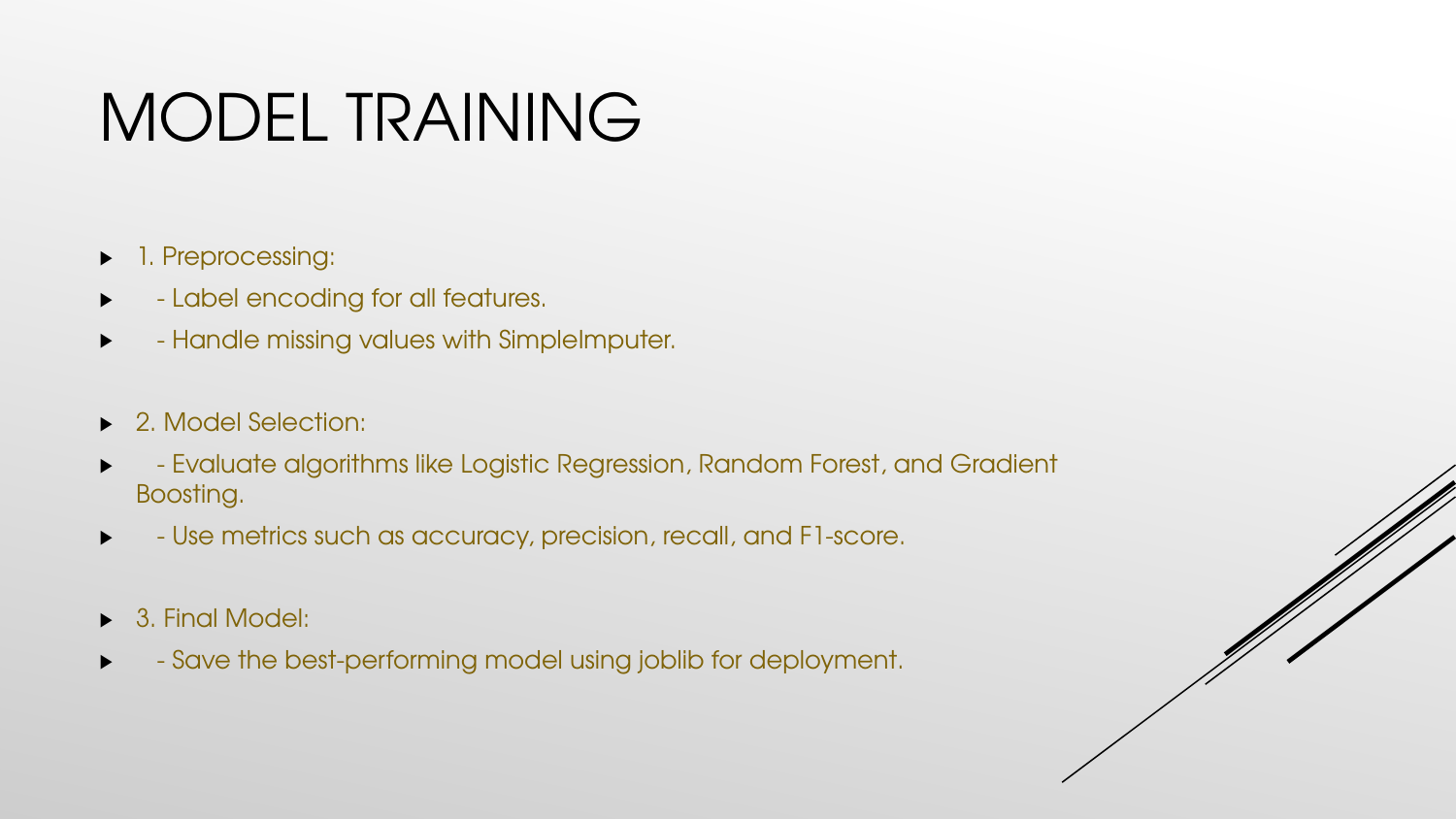

# MODEL TRAINING
1. Preprocessing:
   - Label encoding for all features.
   - Handle missing values with SimpleImputer.

2. Model Selection:
   - Evaluate algorithms like Logistic Regression, Random Forest, and Gradient Boosting.
   - Use metrics such as accuracy, precision, recall, and F1-score.

3. Final Model:
   - Save the best-performing model using joblib for deployment.